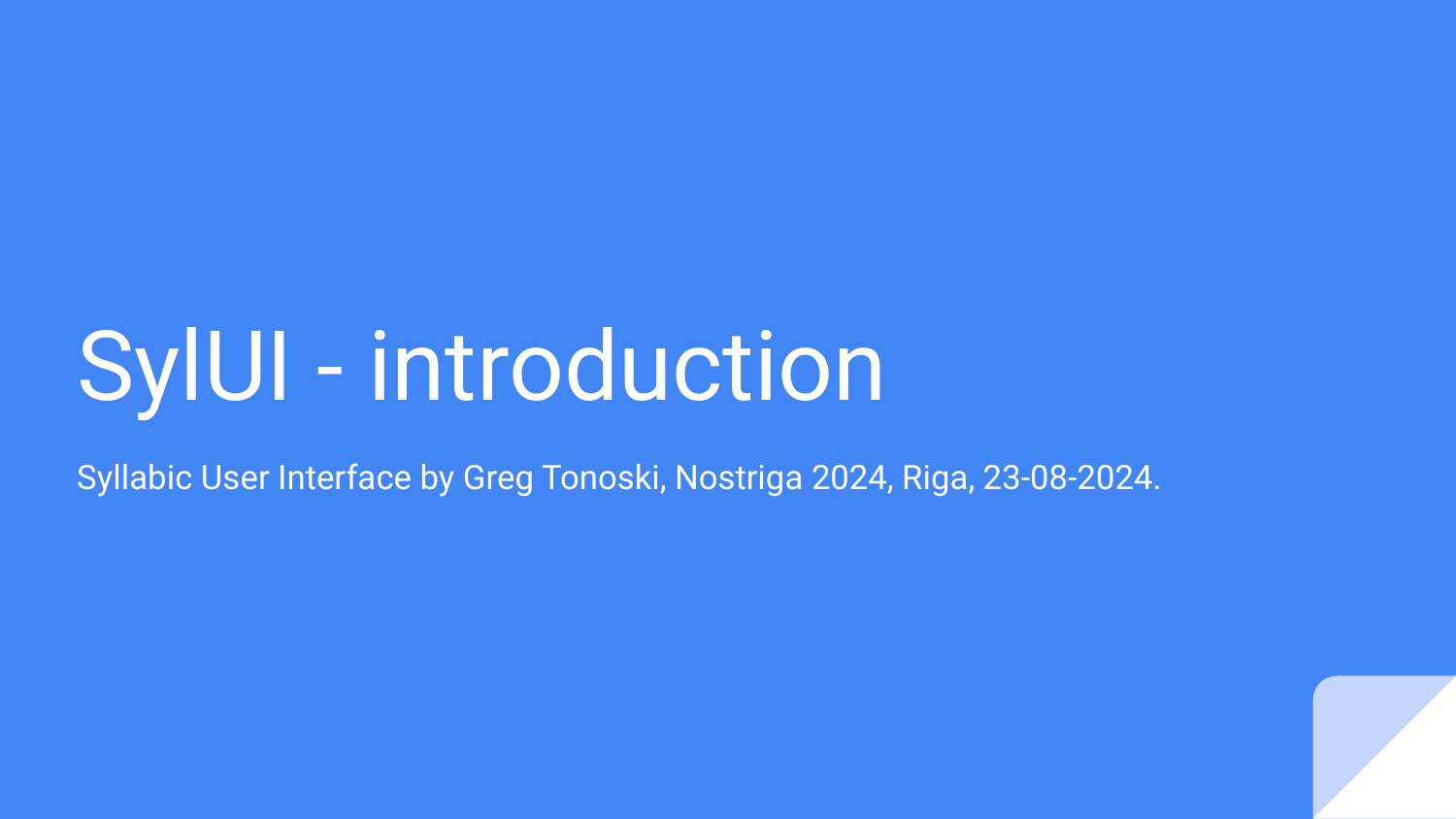

# SylUI - introduction
Syllabic User Interface by Greg Tonoski, Nostriga 2024, Riga, 23-08-2024.